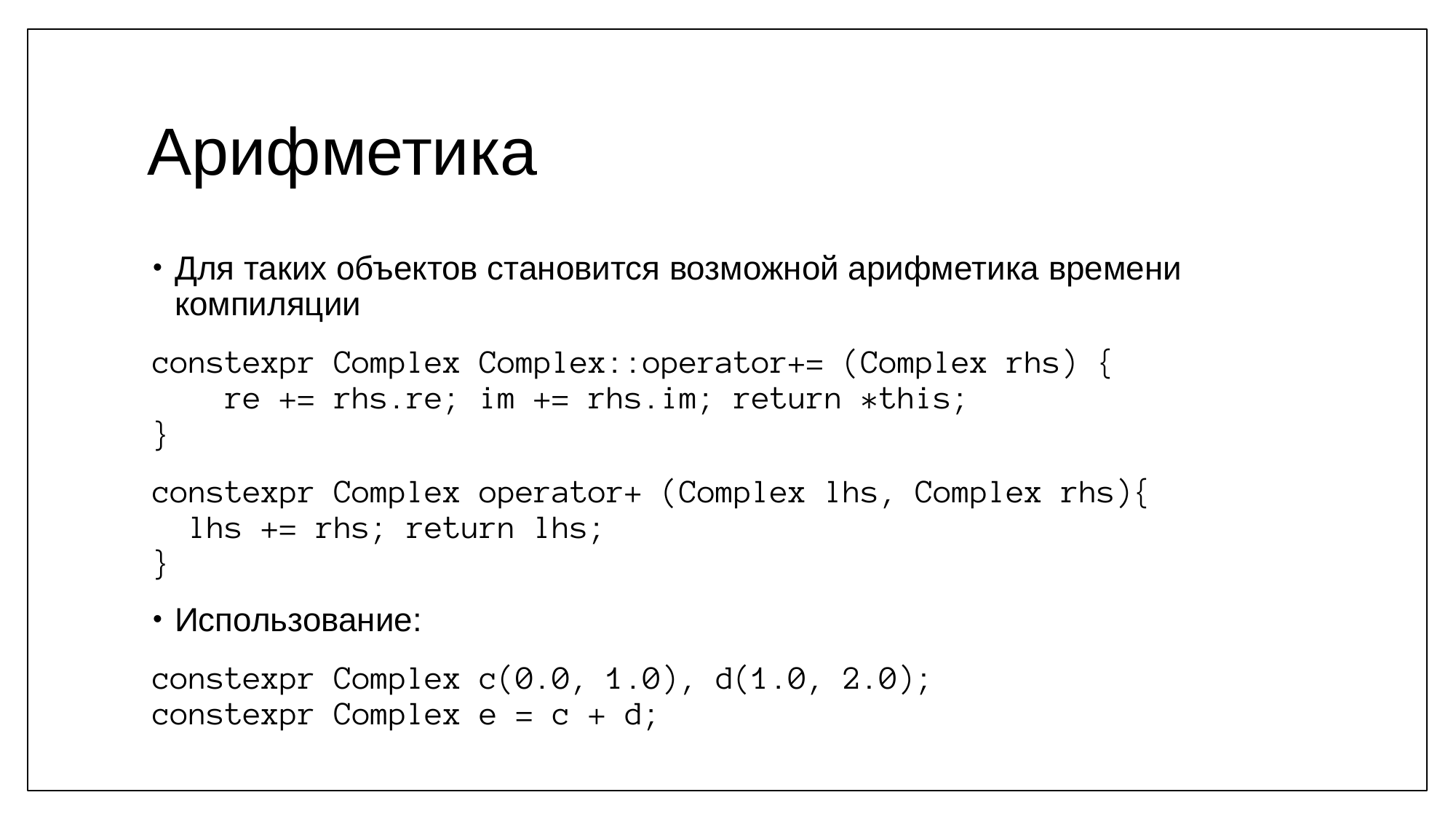

# Арифметика
Для таких объектов становится возможной арифметика времени компиляции
constexpr Complex Complex::operator+= (Complex rhs) {
    re += rhs.re; im += rhs.im; return *this;
}
constexpr Complex operator+ (Complex lhs, Complex rhs){
  lhs += rhs; return lhs;
}
Использование:
constexpr Сomplex c(0.0, 1.0), d(1.0, 2.0);
constexpr Сomplex e = c + d;